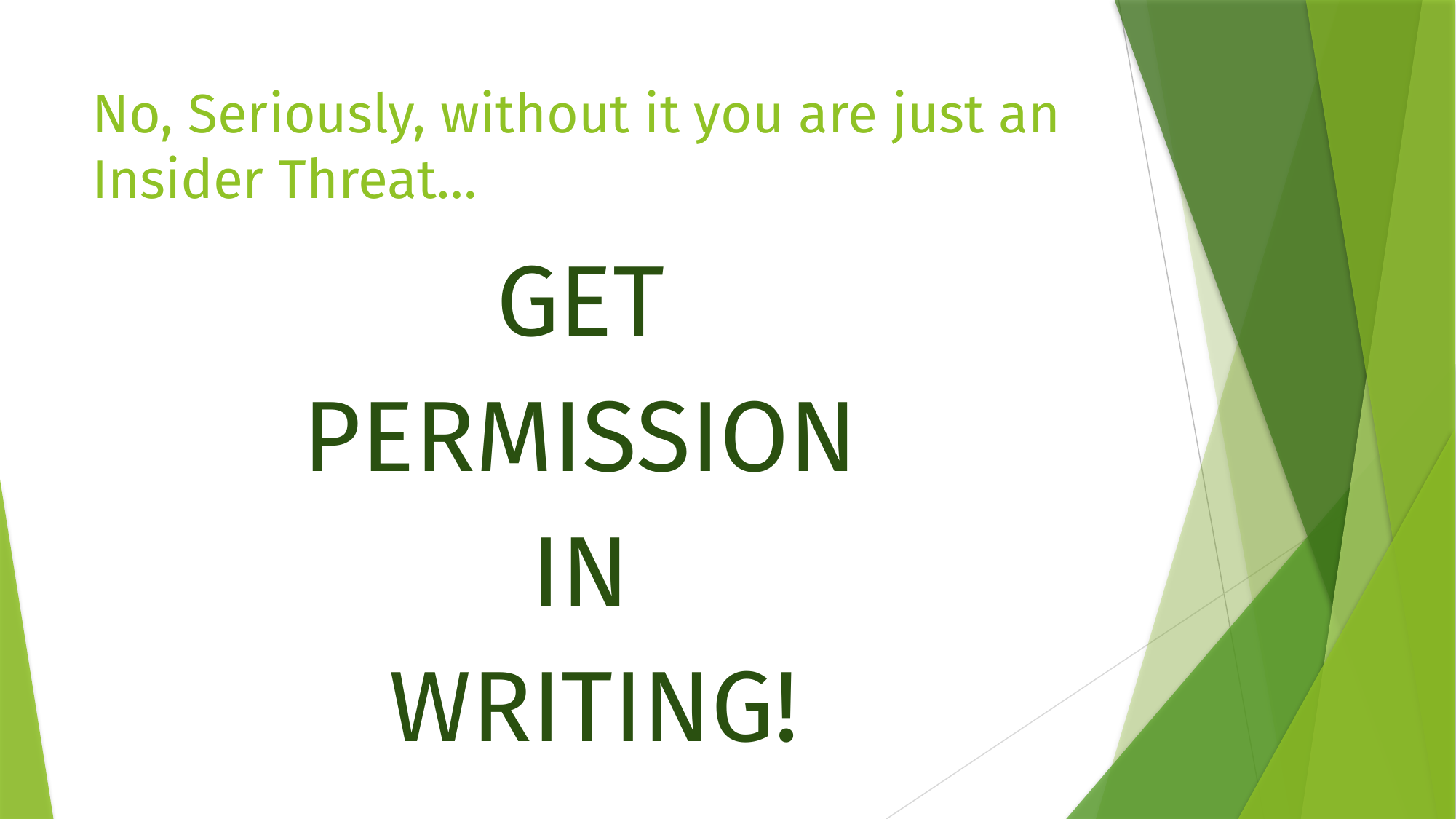

# No, Seriously, without it you are just an Insider Threat…
GET
PERMISSION
IN
WRITING!